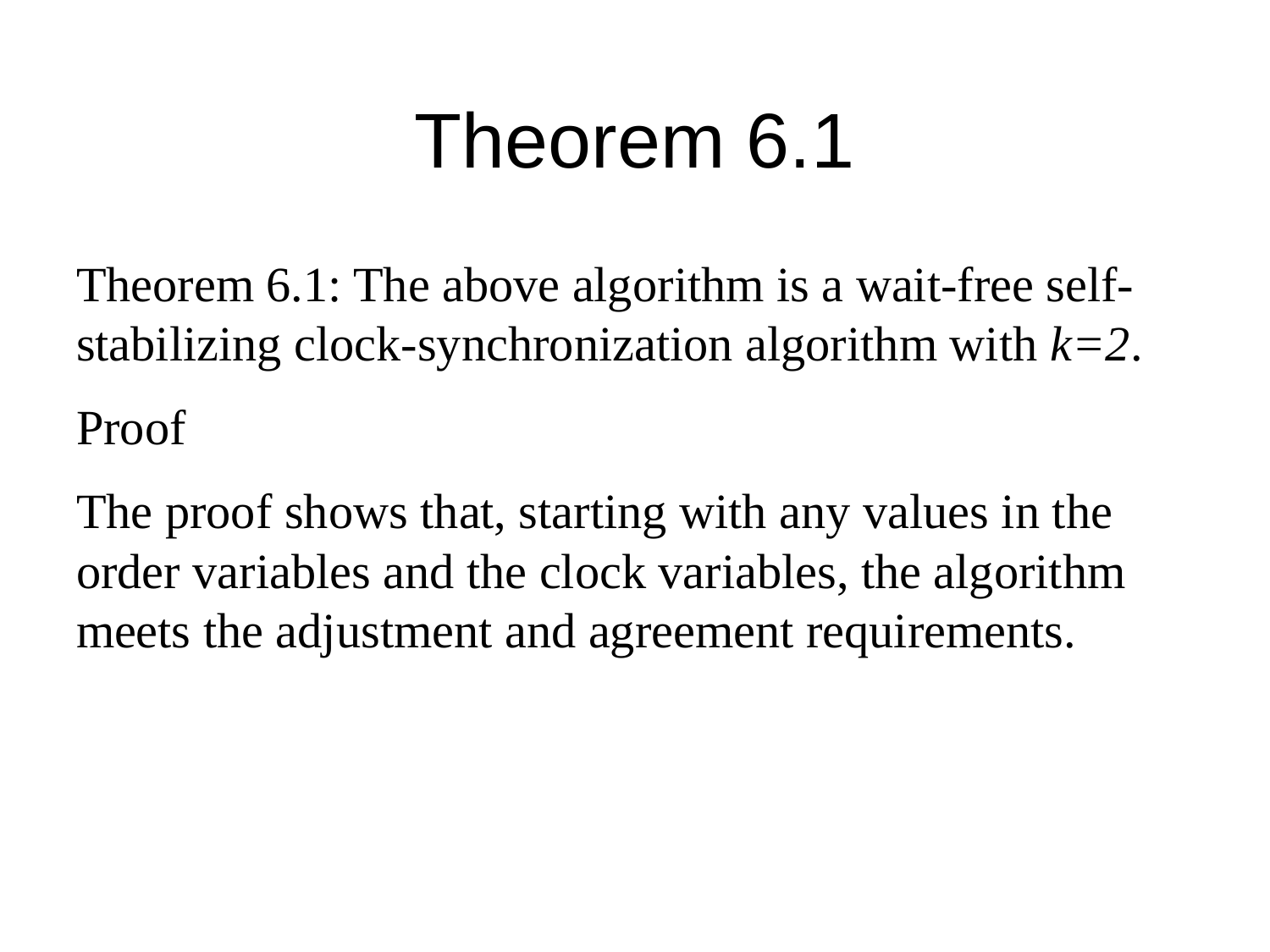

# Theorem 6.1
Theorem 6.1: The above algorithm is a wait-free self-stabilizing clock-synchronization algorithm with k=2.
Proof
The proof shows that, starting with any values in the order variables and the clock variables, the algorithm meets the adjustment and agreement requirements.